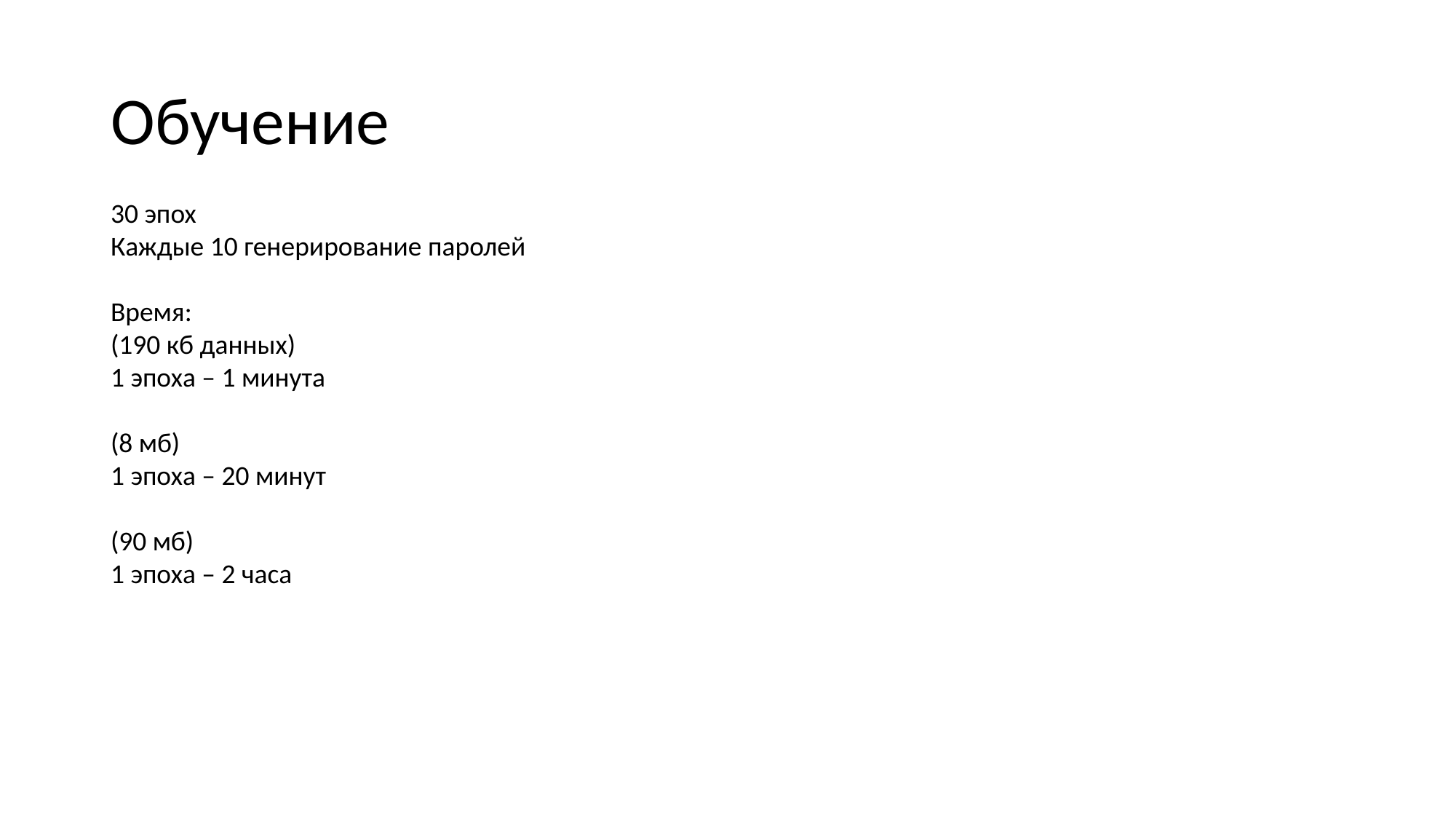

# Обучение
30 эпох
Каждые 10 генерирование паролей

Время:
(190 кб данных)
1 эпоха – 1 минута

(8 мб)
1 эпоха – 20 минут

(90 мб)
1 эпоха – 2 часа